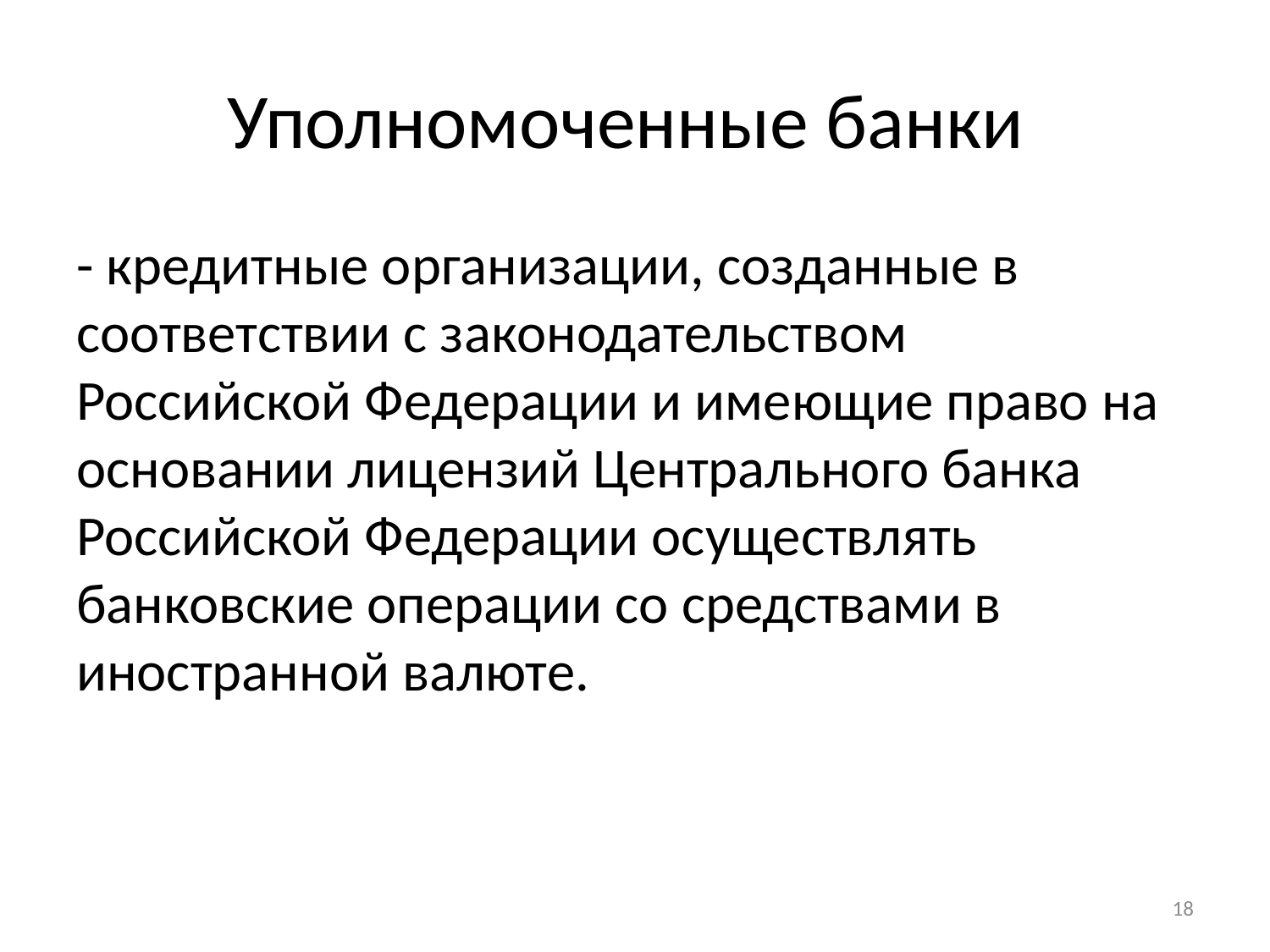

# Уполномоченные банки
- кредитные организации, созданные в соответствии с законодательством Российской Федерации и имеющие право на основании лицензий Центрального банка Российской Федерации осуществлять банковские операции со средствами в иностранной валюте.
18